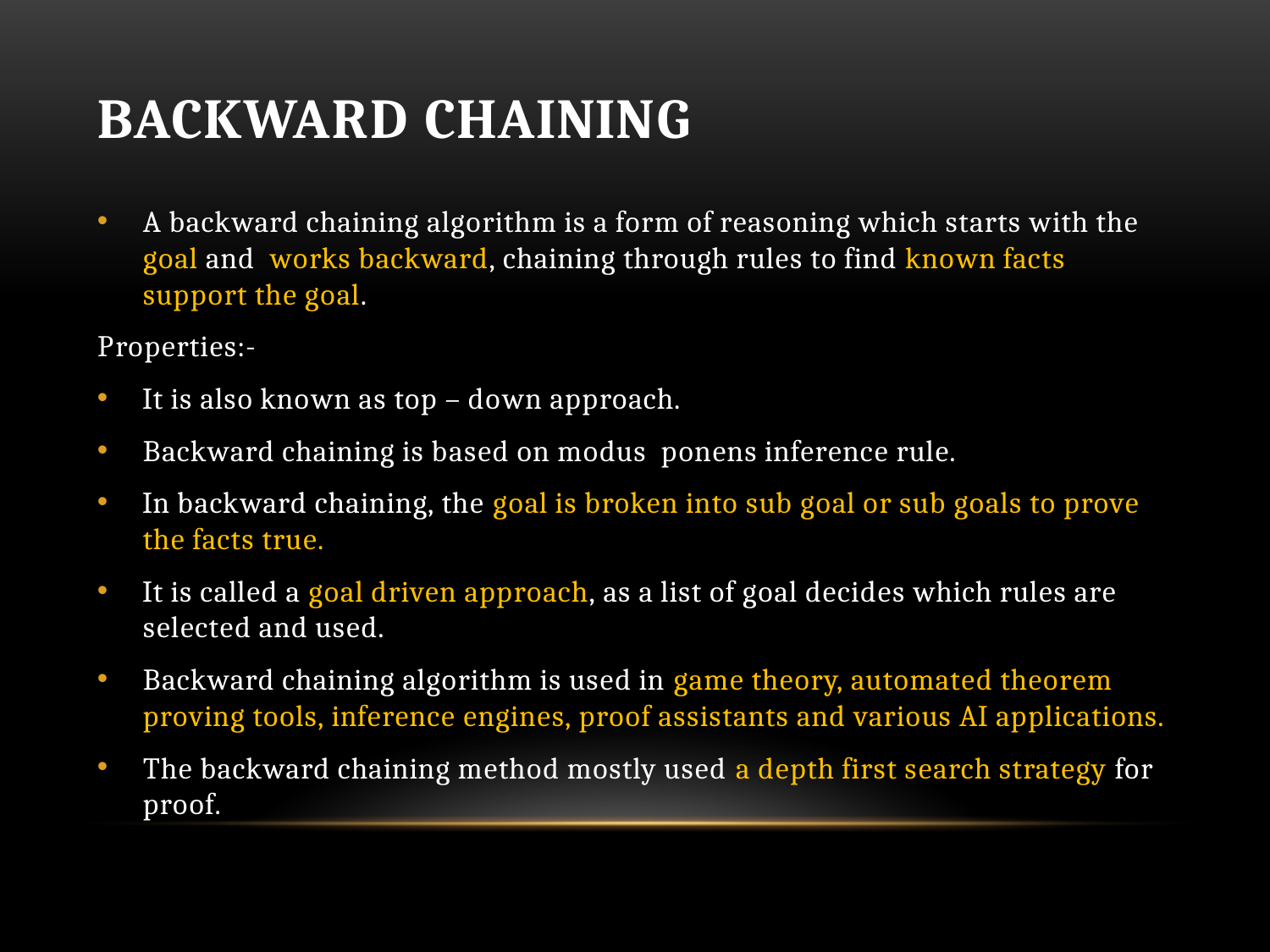

# backward chaining
A backward chaining algorithm is a form of reasoning which starts with the goal and  works backward, chaining through rules to find known facts support the goal.
Properties:-
It is also known as top – down approach.
Backward chaining is based on modus  ponens inference rule.
In backward chaining, the goal is broken into sub goal or sub goals to prove the facts true.
It is called a goal driven approach, as a list of goal decides which rules are selected and used.
Backward chaining algorithm is used in game theory, automated theorem proving tools, inference engines, proof assistants and various AI applications.
The backward chaining method mostly used a depth first search strategy for proof.